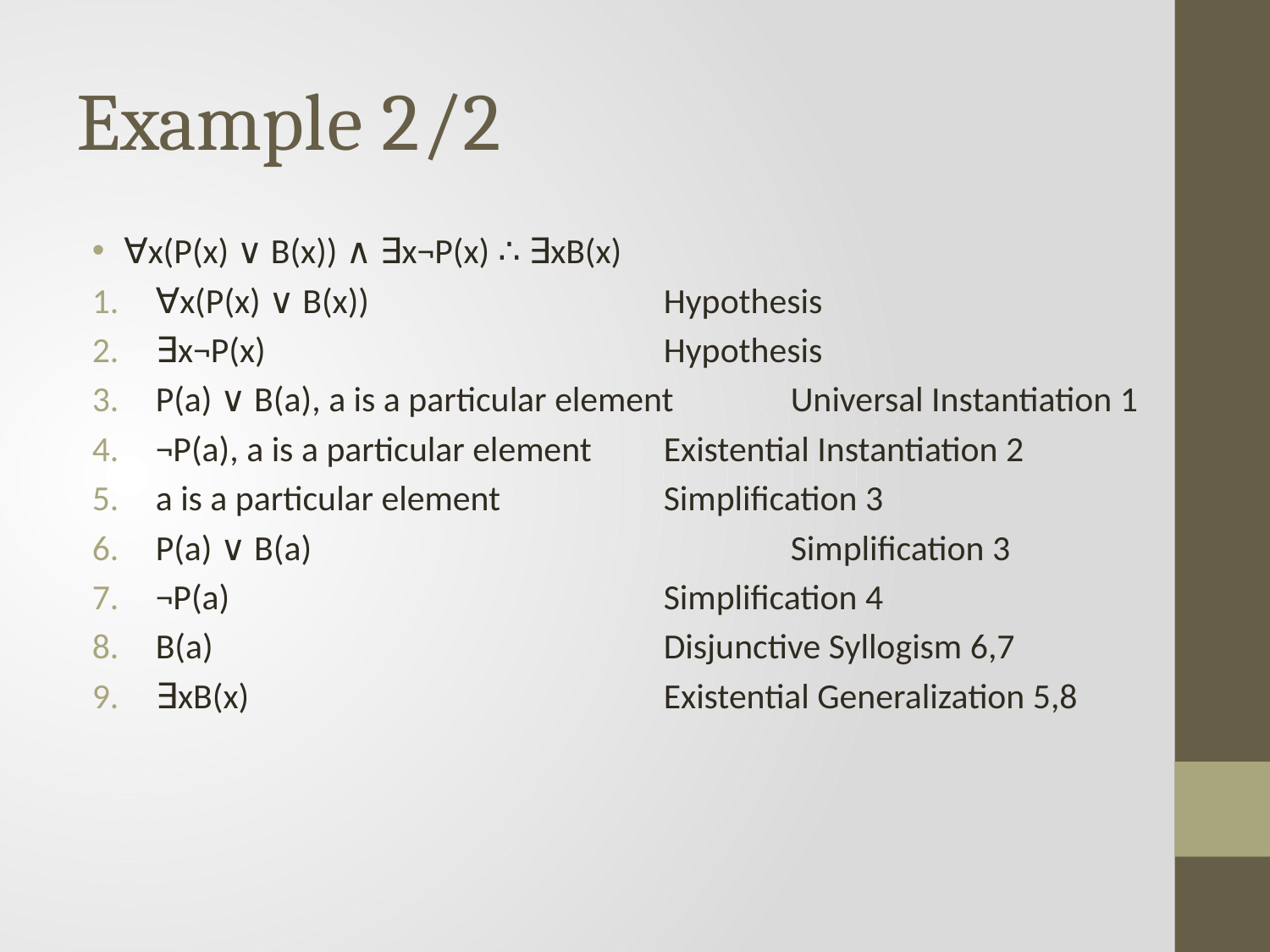

# Example 2/2
∀x(P(x) ∨ B(x)) ∧ ∃x¬P(x) ∴ ∃xB(x)
∀x(P(x) ∨ B(x))			Hypothesis
∃x¬P(x)				Hypothesis
P(a) ∨ B(a), a is a particular element	Universal Instantiation 1
¬P(a), a is a particular element	Existential Instantiation 2
a is a particular element		Simplification 3
P(a) ∨ B(a)				Simplification 3
¬P(a)				Simplification 4
B(a)				Disjunctive Syllogism 6,7
∃xB(x)				Existential Generalization 5,8